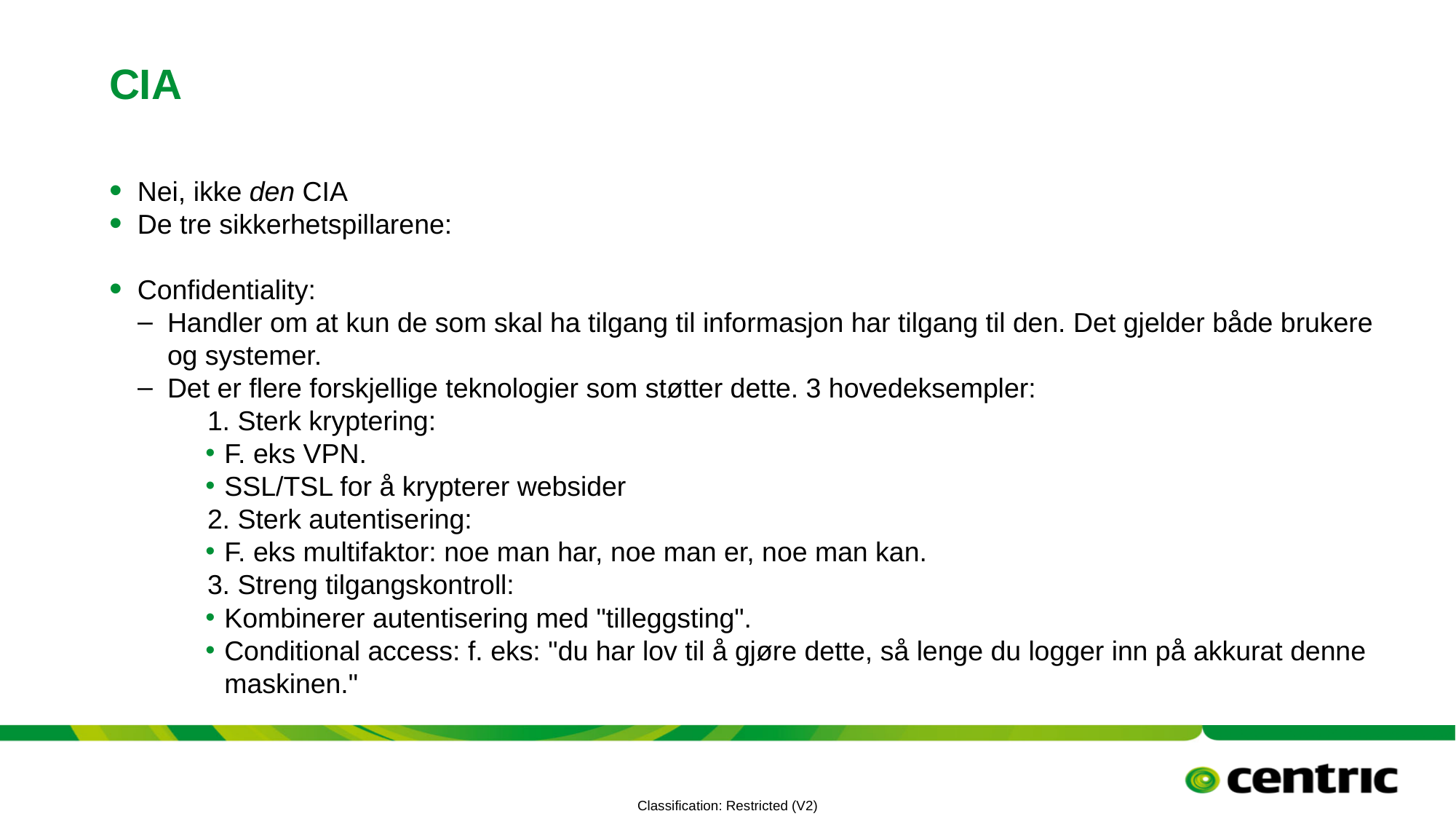

# CIA
Nei, ikke den CIA
De tre sikkerhetspillarene:

Confidentiality:
Handler om at kun de som skal ha tilgang til informasjon har tilgang til den. Det gjelder både brukere og systemer.
Det er flere forskjellige teknologier som støtter dette. 3 hovedeksempler:
	1. Sterk kryptering:
F. eks VPN.
SSL/TSL for å krypterer websider
	2. Sterk autentisering:
F. eks multifaktor: noe man har, noe man er, noe man kan.
	3. Streng tilgangskontroll:
Kombinerer autentisering med "tilleggsting".
Conditional access: f. eks: "du har lov til å gjøre dette, så lenge du logger inn på akkurat denne maskinen."